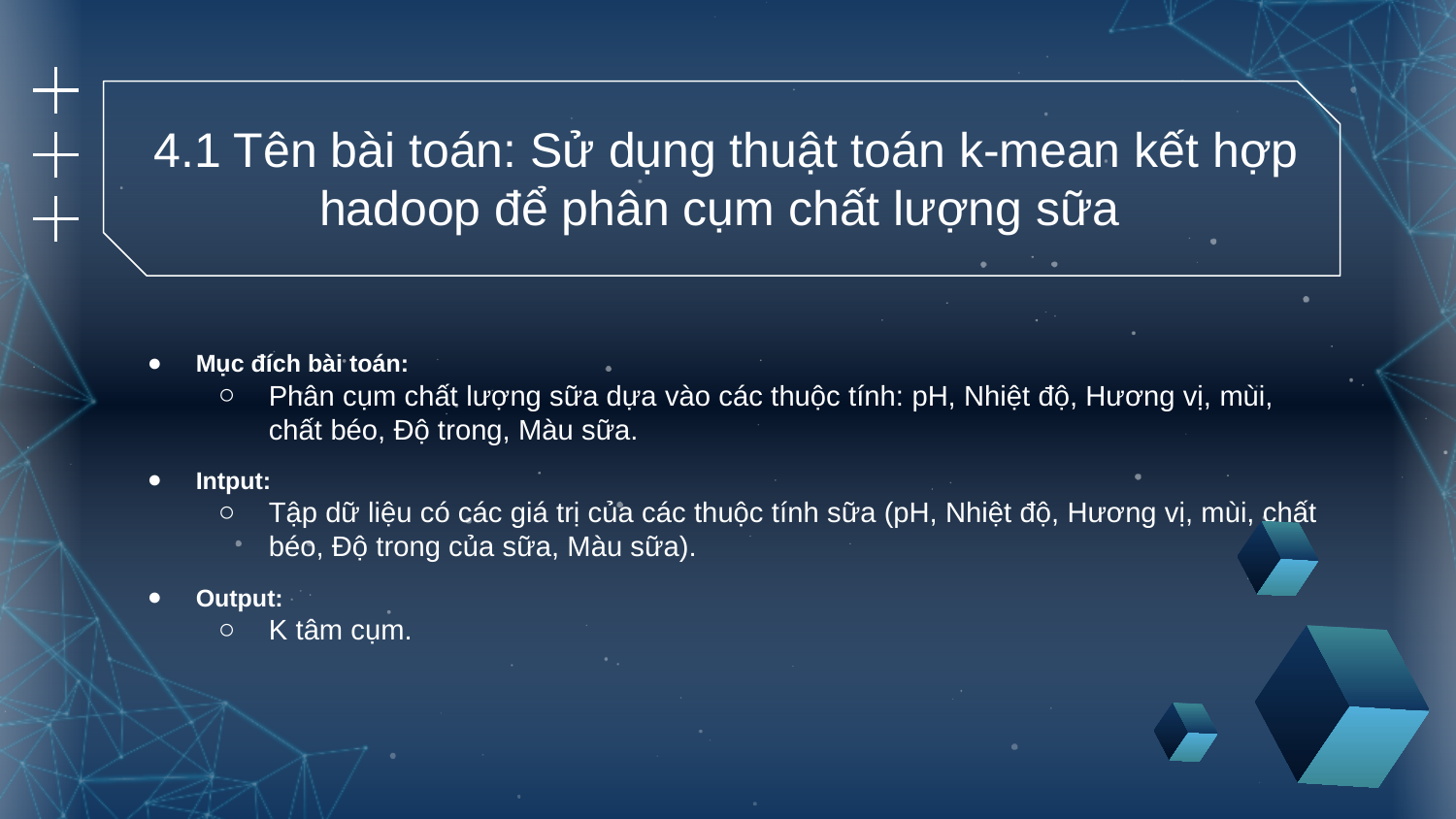

# 4.1 Tên bài toán: Sử dụng thuật toán k-mean kết hợp hadoop để phân cụm chất lượng sữa
Mục đích bài toán:
Phân cụm chất lượng sữa dựa vào các thuộc tính: pH, Nhiệt độ, Hương vị, mùi, chất béo, Độ trong, Màu sữa.
Intput:
Tập dữ liệu có các giá trị của các thuộc tính sữa (pH, Nhiệt độ, Hương vị, mùi, chất béo, Độ trong của sữa, Màu sữa).
Output:
K tâm cụm.